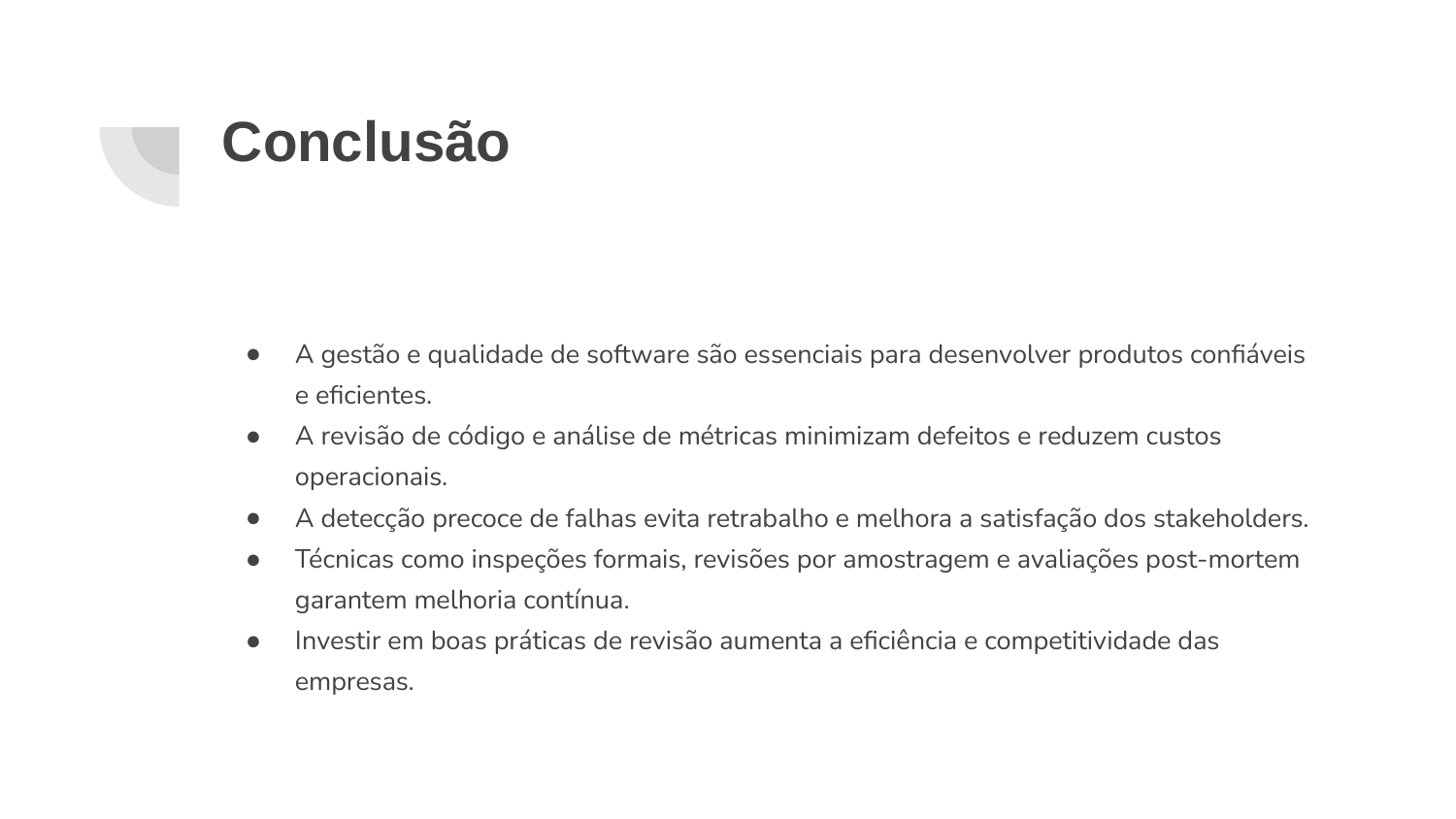

# Conclusão
A gestão e qualidade de software são essenciais para desenvolver produtos confiáveis e eficientes.
A revisão de código e análise de métricas minimizam defeitos e reduzem custos operacionais.
A detecção precoce de falhas evita retrabalho e melhora a satisfação dos stakeholders.
Técnicas como inspeções formais, revisões por amostragem e avaliações post-mortem garantem melhoria contínua.
Investir em boas práticas de revisão aumenta a eficiência e competitividade das empresas.